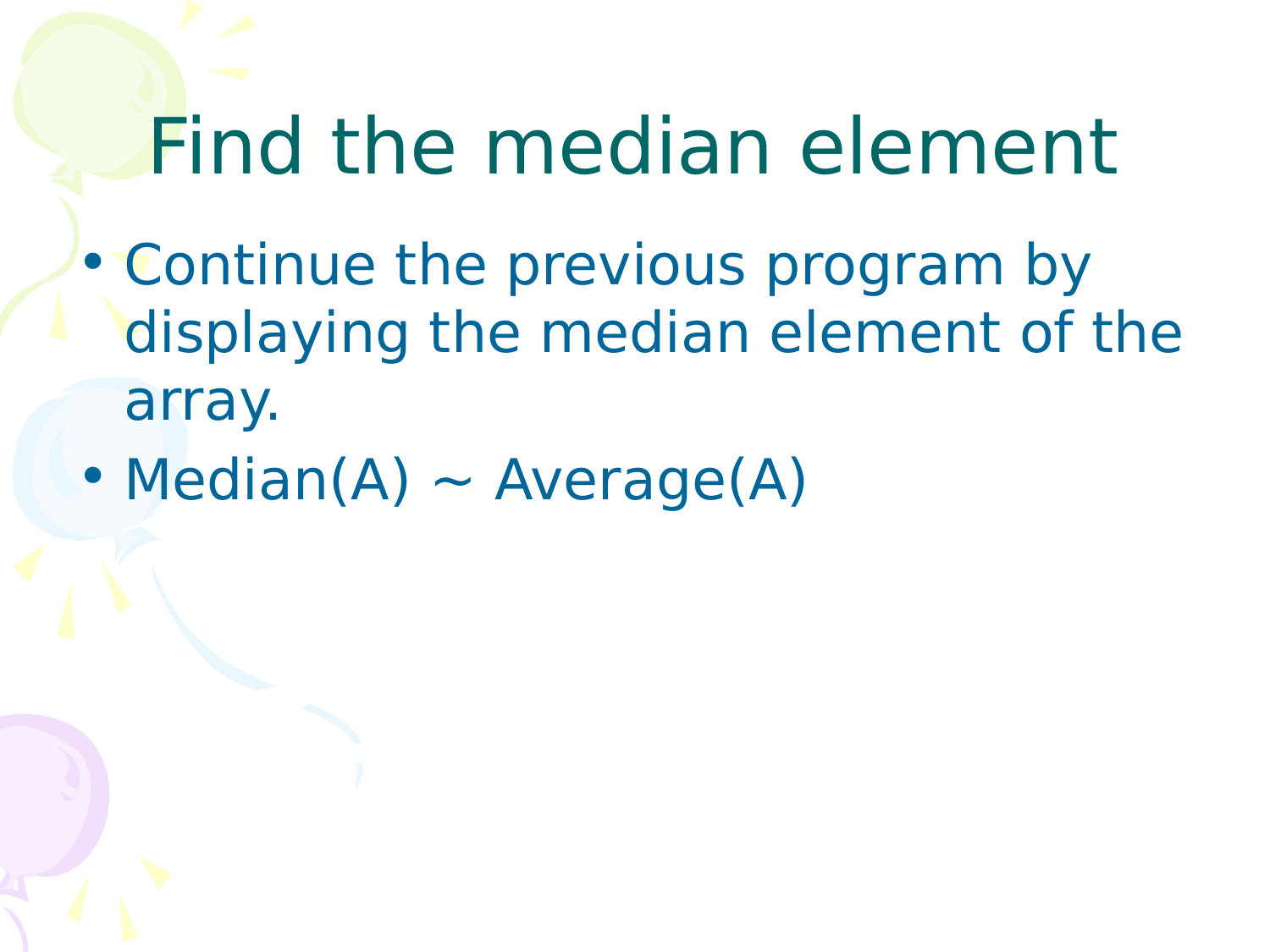

# Find the median element
Continue the previous program by displaying the median element of the array.
Median(A) ~ Average(A)